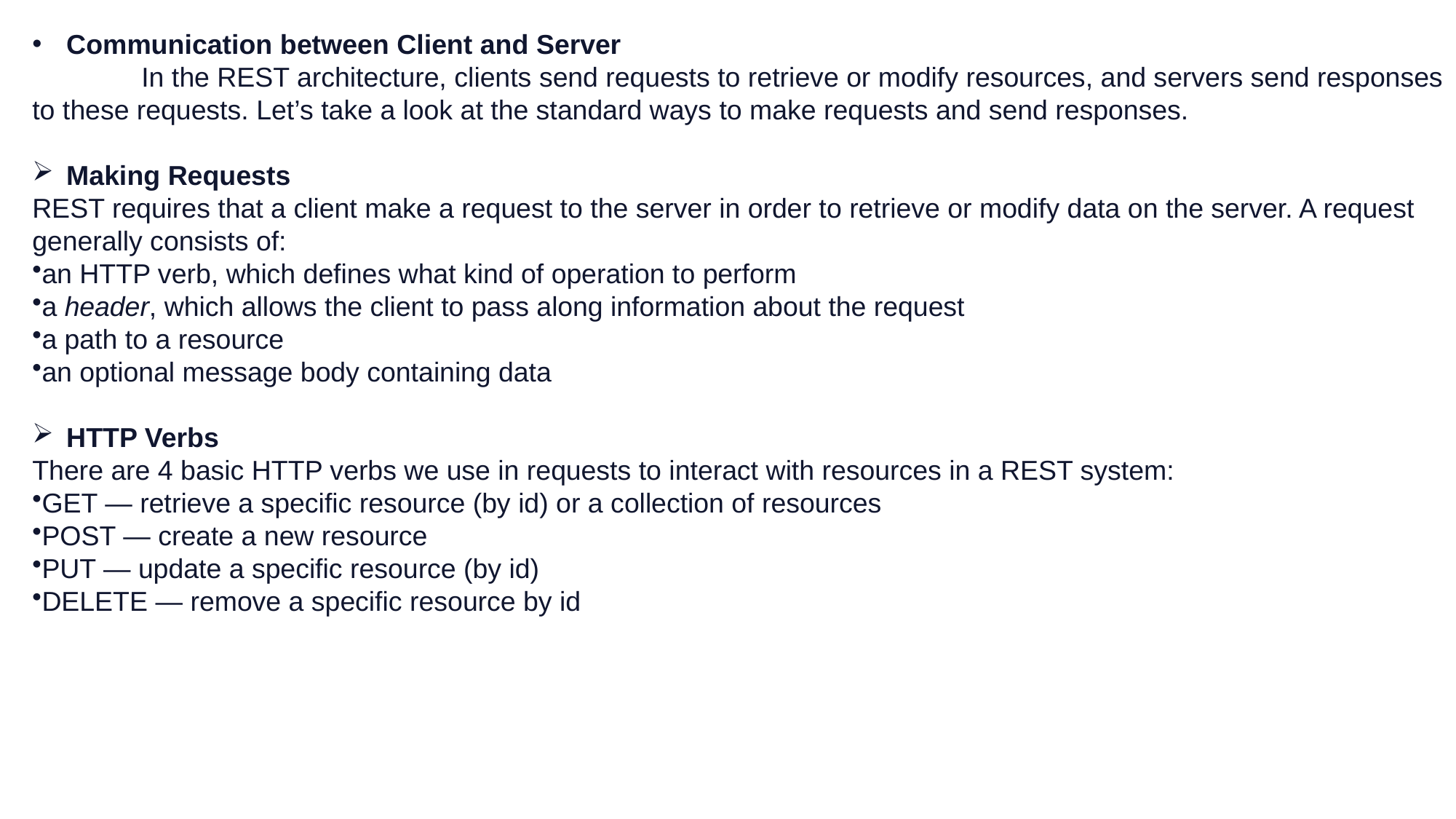

Communication between Client and Server
	In the REST architecture, clients send requests to retrieve or modify resources, and servers send responses to these requests. Let’s take a look at the standard ways to make requests and send responses.

Making Requests
REST requires that a client make a request to the server in order to retrieve or modify data on the server. A request generally consists of:
an HTTP verb, which defines what kind of operation to perform
a header, which allows the client to pass along information about the request
a path to a resource
an optional message body containing data

HTTP Verbs
There are 4 basic HTTP verbs we use in requests to interact with resources in a REST system:
GET — retrieve a specific resource (by id) or a collection of resources
POST — create a new resource
PUT — update a specific resource (by id)
DELETE — remove a specific resource by id